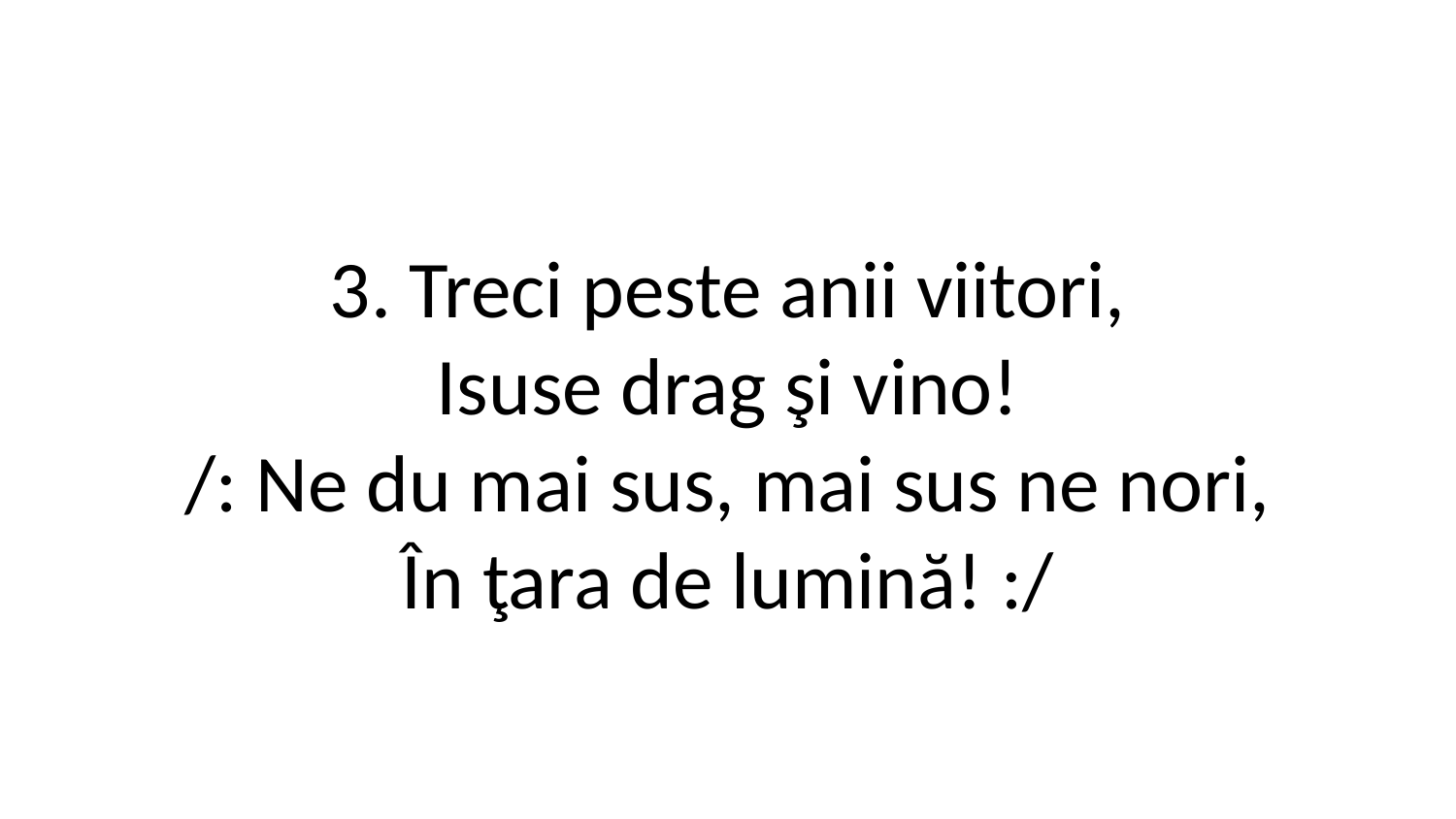

3. Treci peste anii viitori,
Isuse drag şi vino!
/: Ne du mai sus, mai sus ne nori,
În ţara de lumină! :/